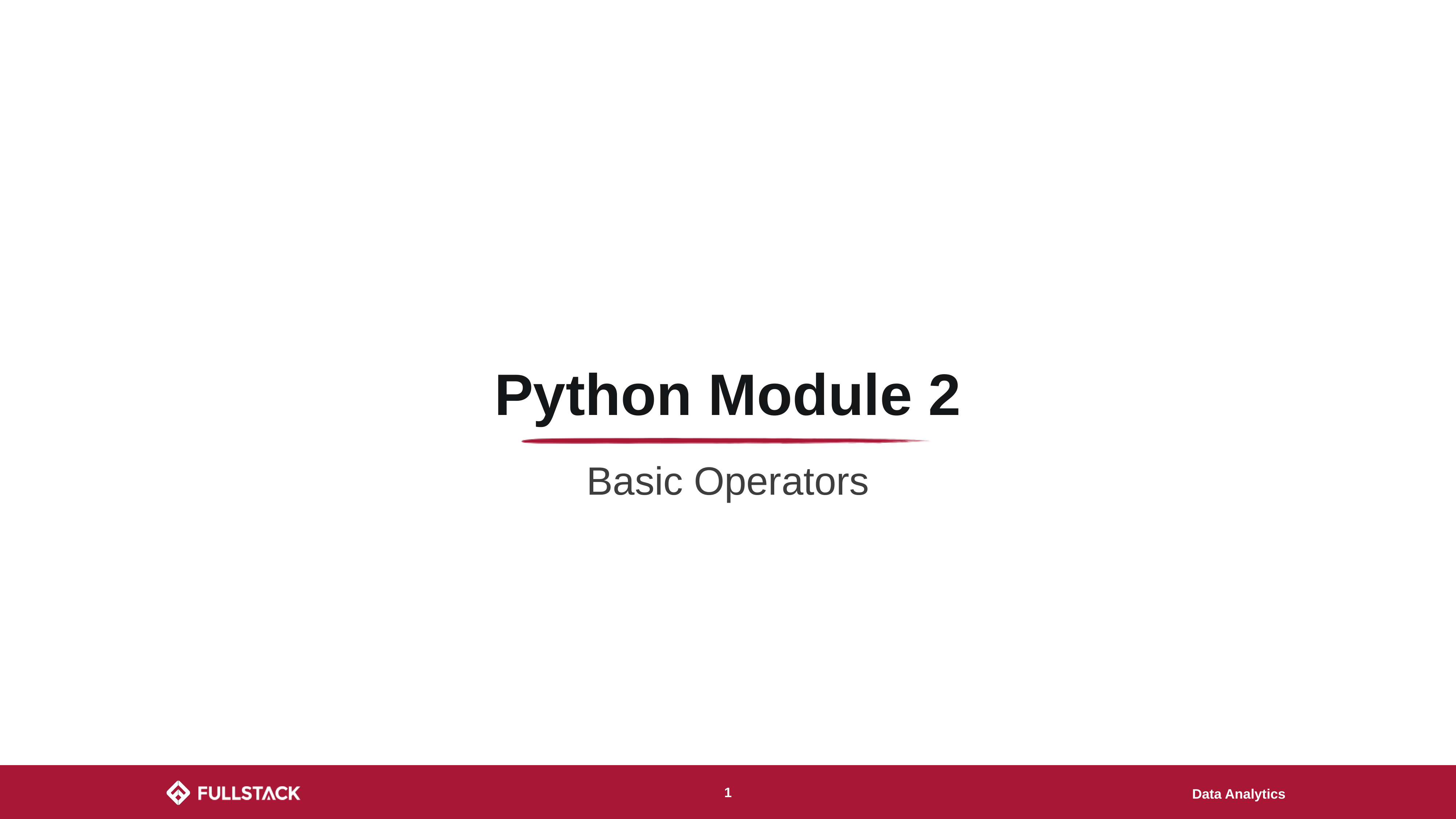

Python Module 2
Basic Operators
1
Data Analytics